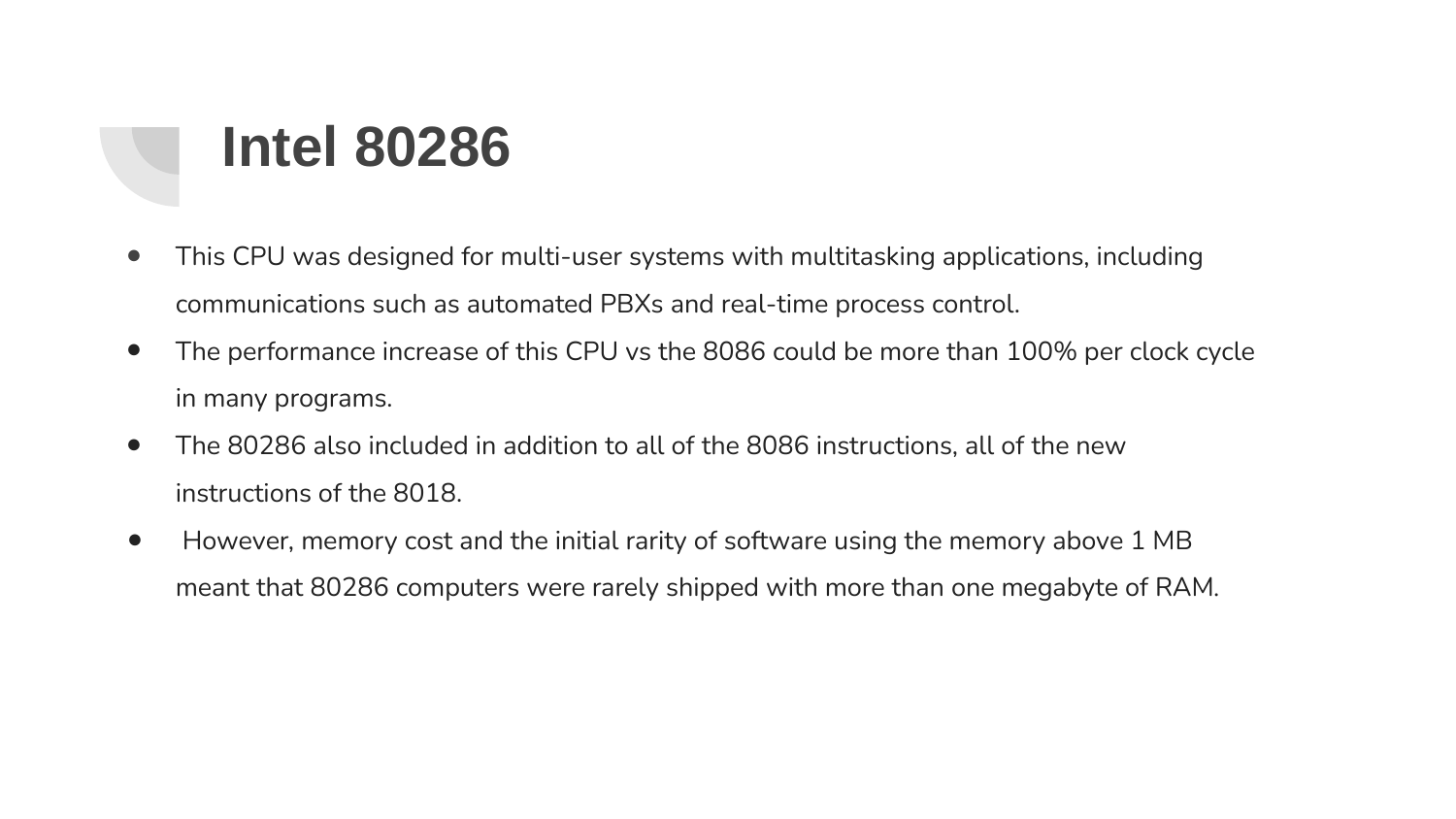

# Intel 80286
This CPU was designed for multi-user systems with multitasking applications, including communications such as automated PBXs and real-time process control.
The performance increase of this CPU vs the 8086 could be more than 100% per clock cycle in many programs.
The 80286 also included in addition to all of the 8086 instructions, all of the new instructions of the 8018.
 However, memory cost and the initial rarity of software using the memory above 1 MB meant that 80286 computers were rarely shipped with more than one megabyte of RAM.